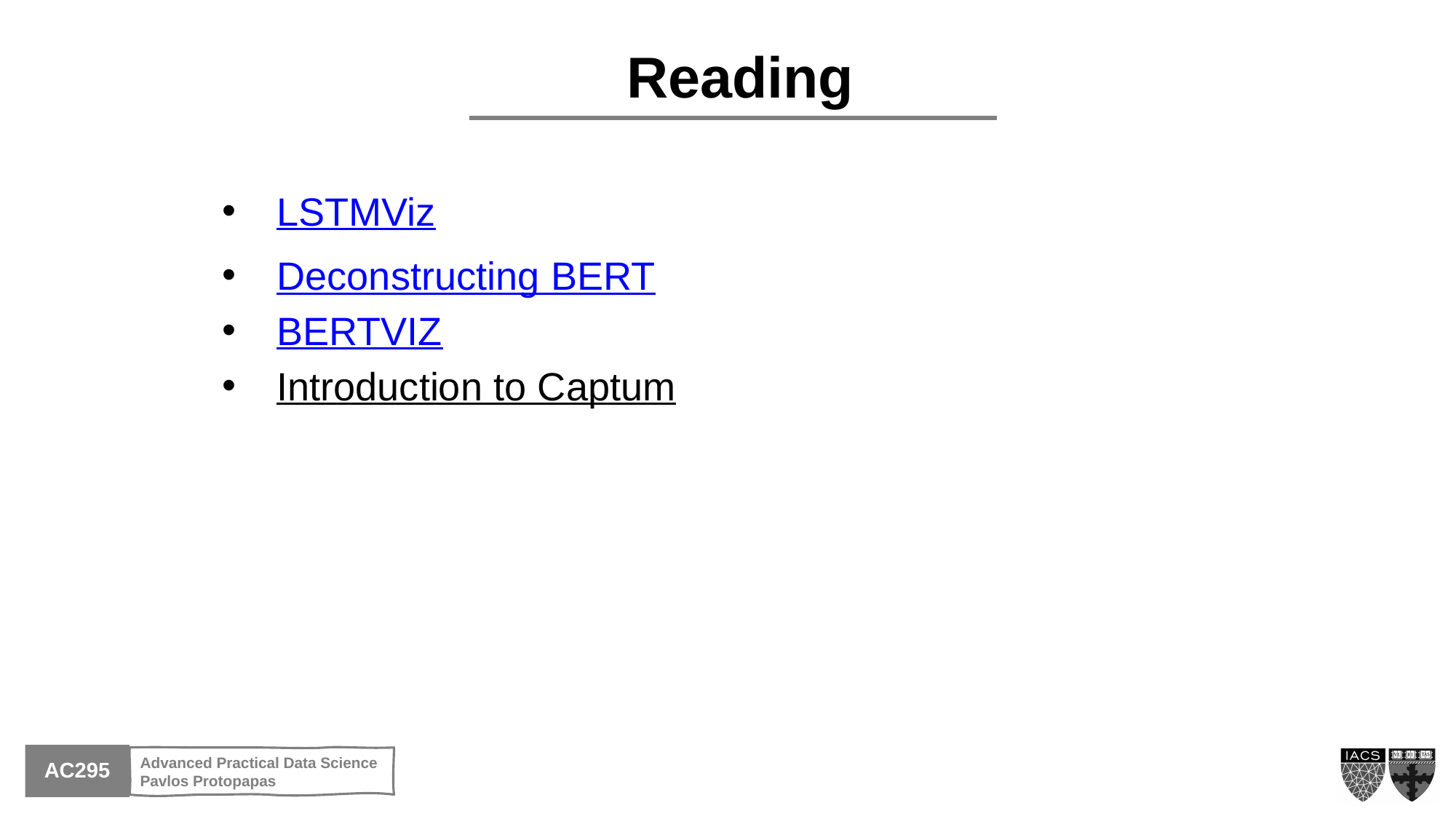

Reading
LSTMViz
Deconstructing BERT
BERTVIZ
Introduction to Captum